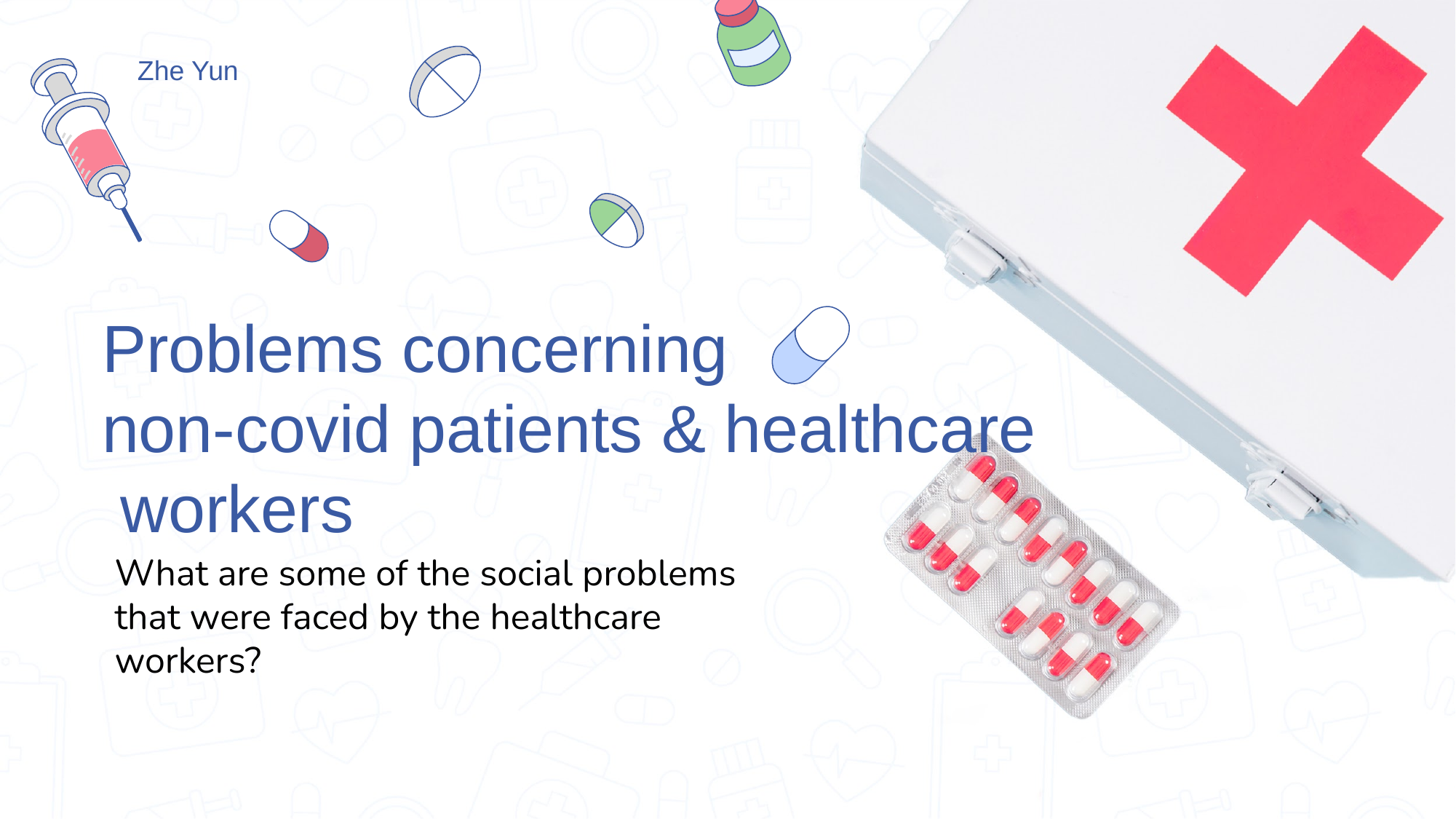

Zhe Yun

# Problems concerning non-covid patients & healthcare  workers

What are some of the social problems that were faced by the healthcare workers?